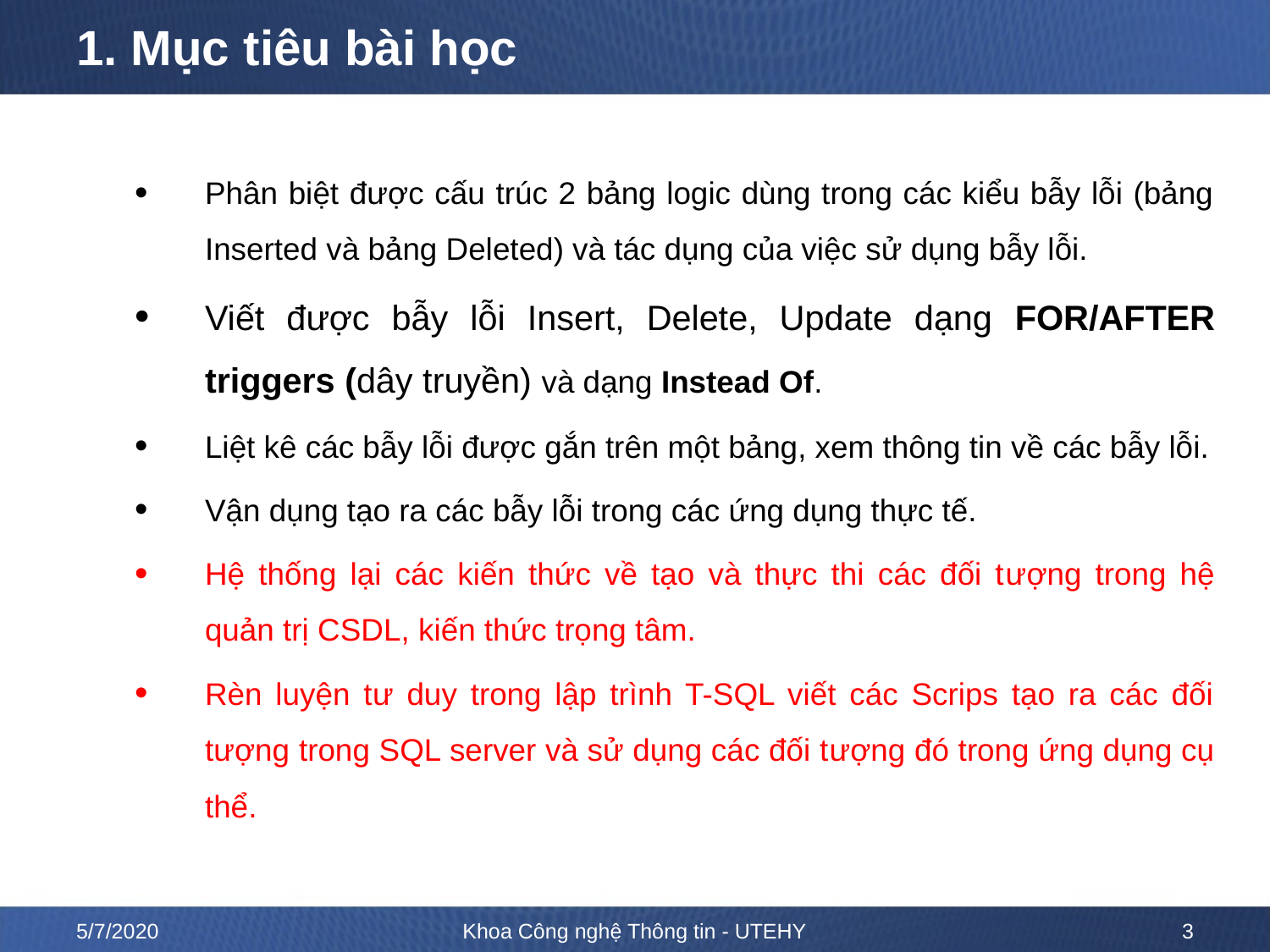

# 1. Mục tiêu bài học
Phân biệt được cấu trúc 2 bảng logic dùng trong các kiểu bẫy lỗi (bảng Inserted và bảng Deleted) và tác dụng của việc sử dụng bẫy lỗi.
Viết được bẫy lỗi Insert, Delete, Update dạng FOR/AFTER triggers (dây truyền) và dạng Instead Of.
Liệt kê các bẫy lỗi được gắn trên một bảng, xem thông tin về các bẫy lỗi.
Vận dụng tạo ra các bẫy lỗi trong các ứng dụng thực tế.
Hệ thống lại các kiến thức về tạo và thực thi các đối tượng trong hệ quản trị CSDL, kiến thức trọng tâm.
Rèn luyện tư duy trong lập trình T-SQL viết các Scrips tạo ra các đối tượng trong SQL server và sử dụng các đối tượng đó trong ứng dụng cụ thể.

5/7/2020
Khoa Công nghệ Thông tin - UTEHY
3